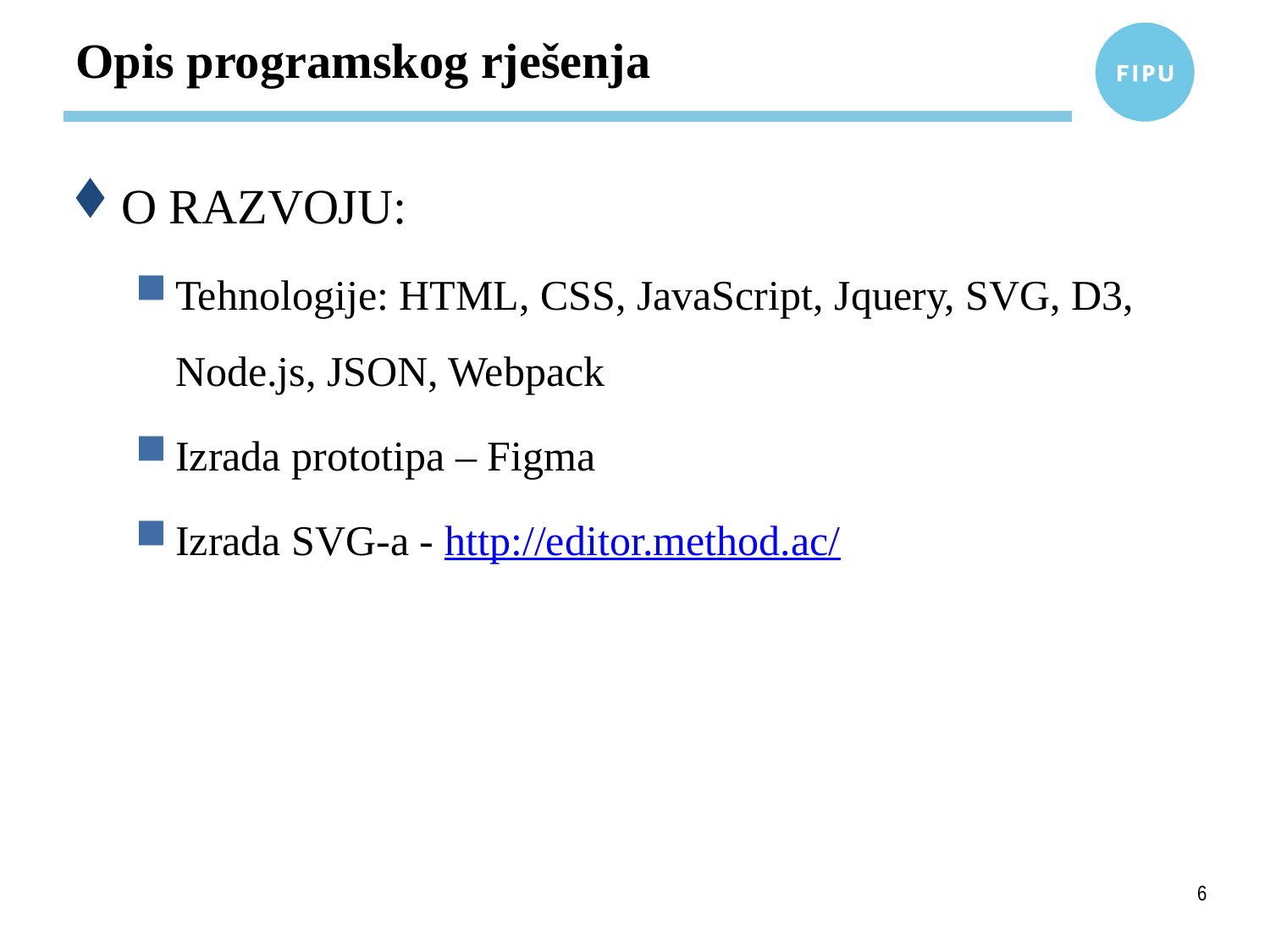

# Opis programskog rješenja
O RAZVOJU:
Tehnologije: HTML, CSS, JavaScript, Jquery, SVG, D3, Node.js, JSON, Webpack
Izrada prototipa – Figma
Izrada SVG-a - http://editor.method.ac/

6